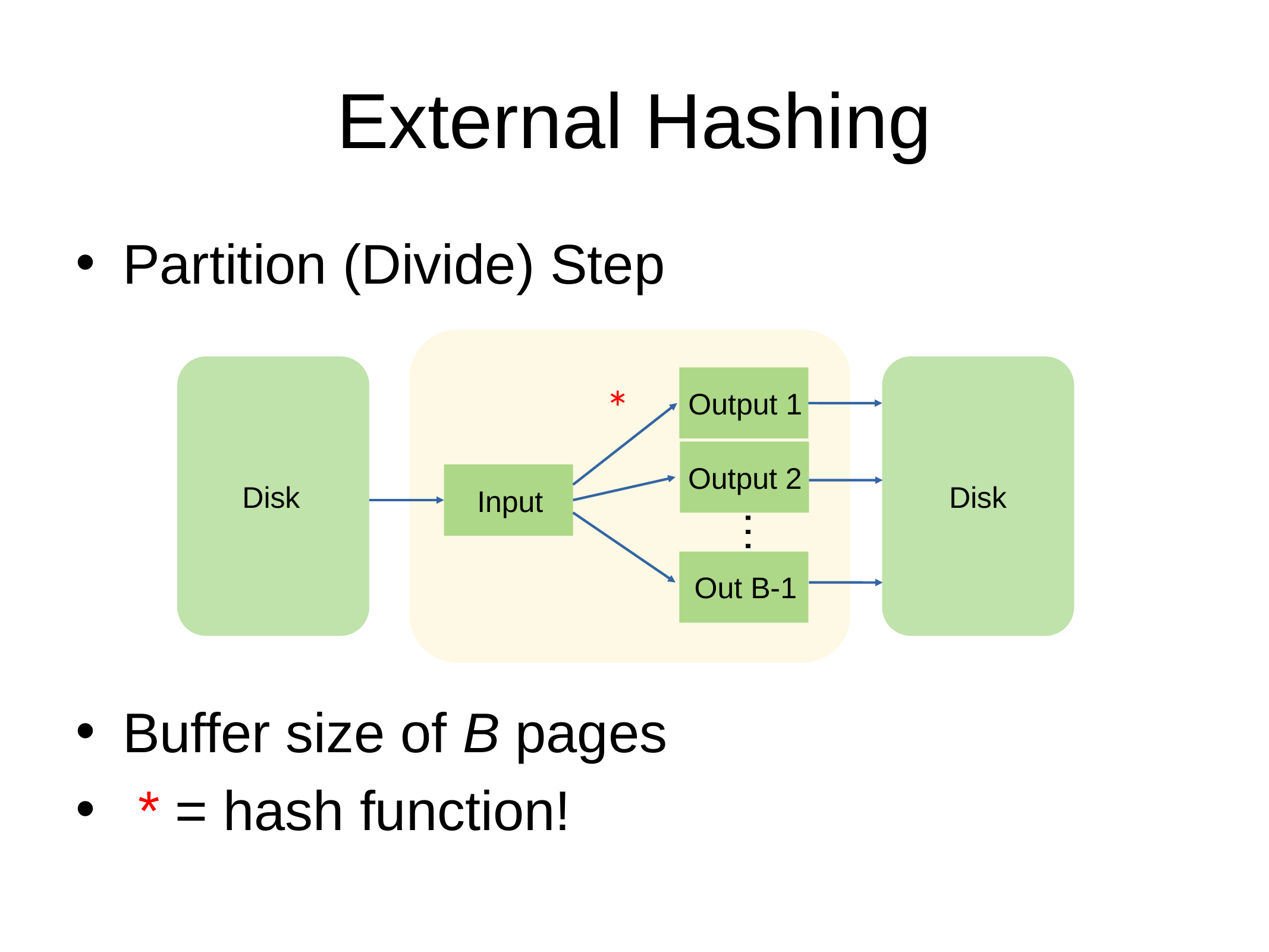

# External Hashing
Partition (Divide) Step

Buffer size of B pages
 * = hash function!

*
Output 1

Output 2

Input
Disk
Disk

…

Out B-1